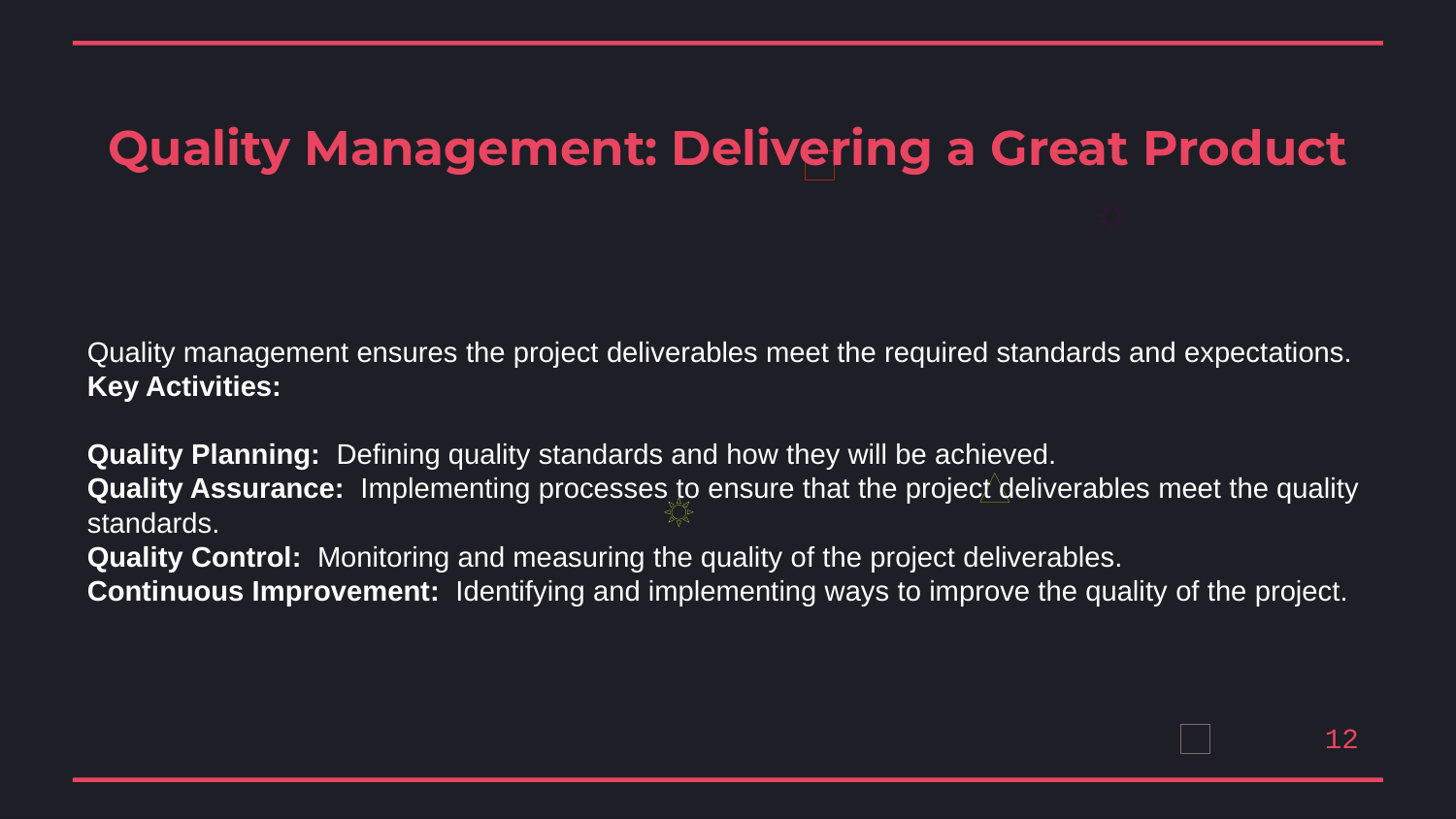

Quality Management: Delivering a Great Product

Quality management ensures the project deliverables meet the required standards and expectations.
Key Activities:

Quality Planning:  Defining quality standards and how they will be achieved.
Quality Assurance:  Implementing processes to ensure that the project deliverables meet the quality standards.
Quality Control:  Monitoring and measuring the quality of the project deliverables.
Continuous Improvement:  Identifying and implementing ways to improve the quality of the project.

12